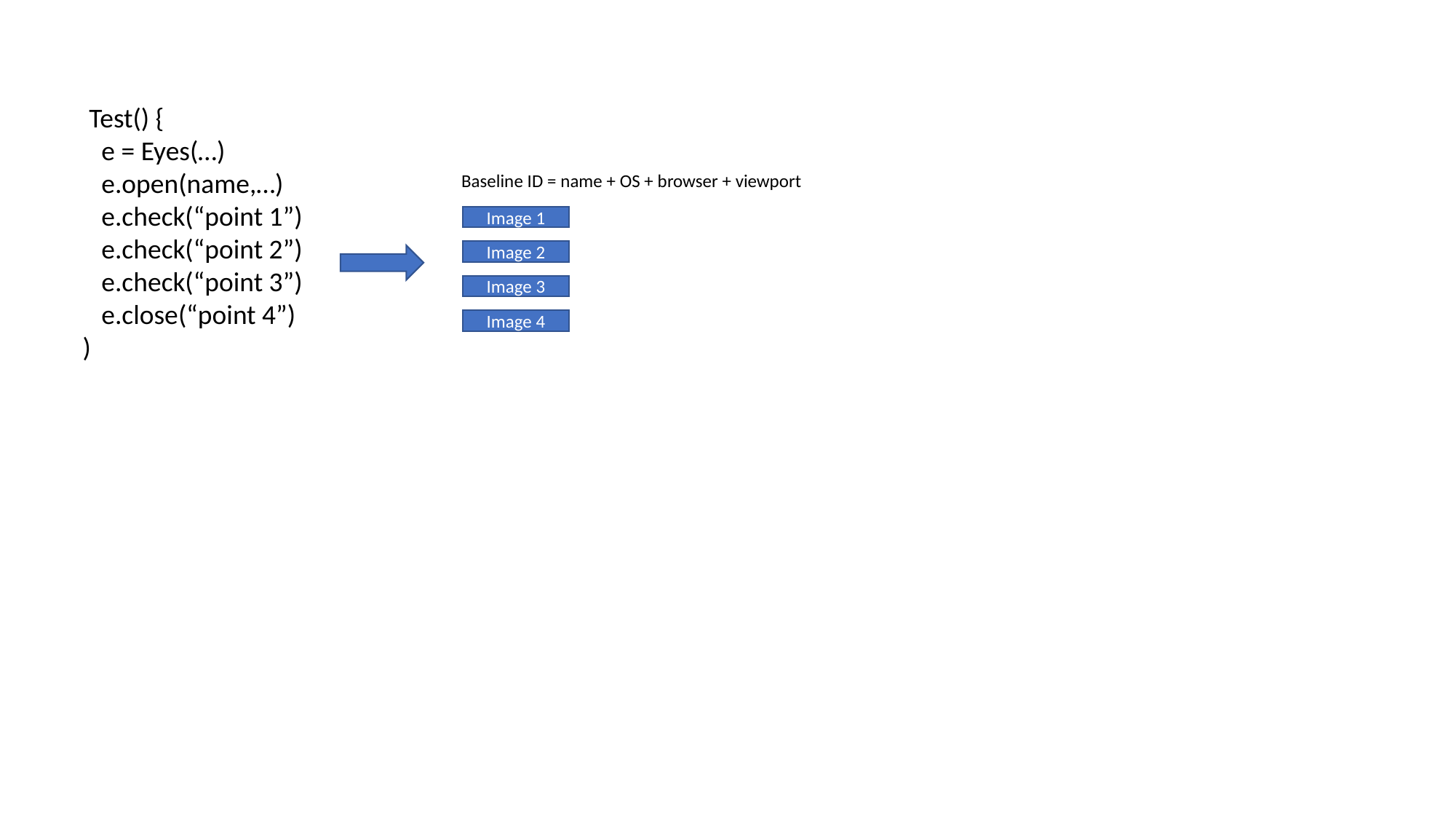

Test() {
   e = Eyes(…)
   e.open(name,…)
   e.check(“point 1”)
   e.check(“point 2”)
   e.check(“point 3”)
   e.close(“point 4”)
)
Baseline ID = name + OS + browser + viewport
Image 1
Image 2

Image 3
Image 4